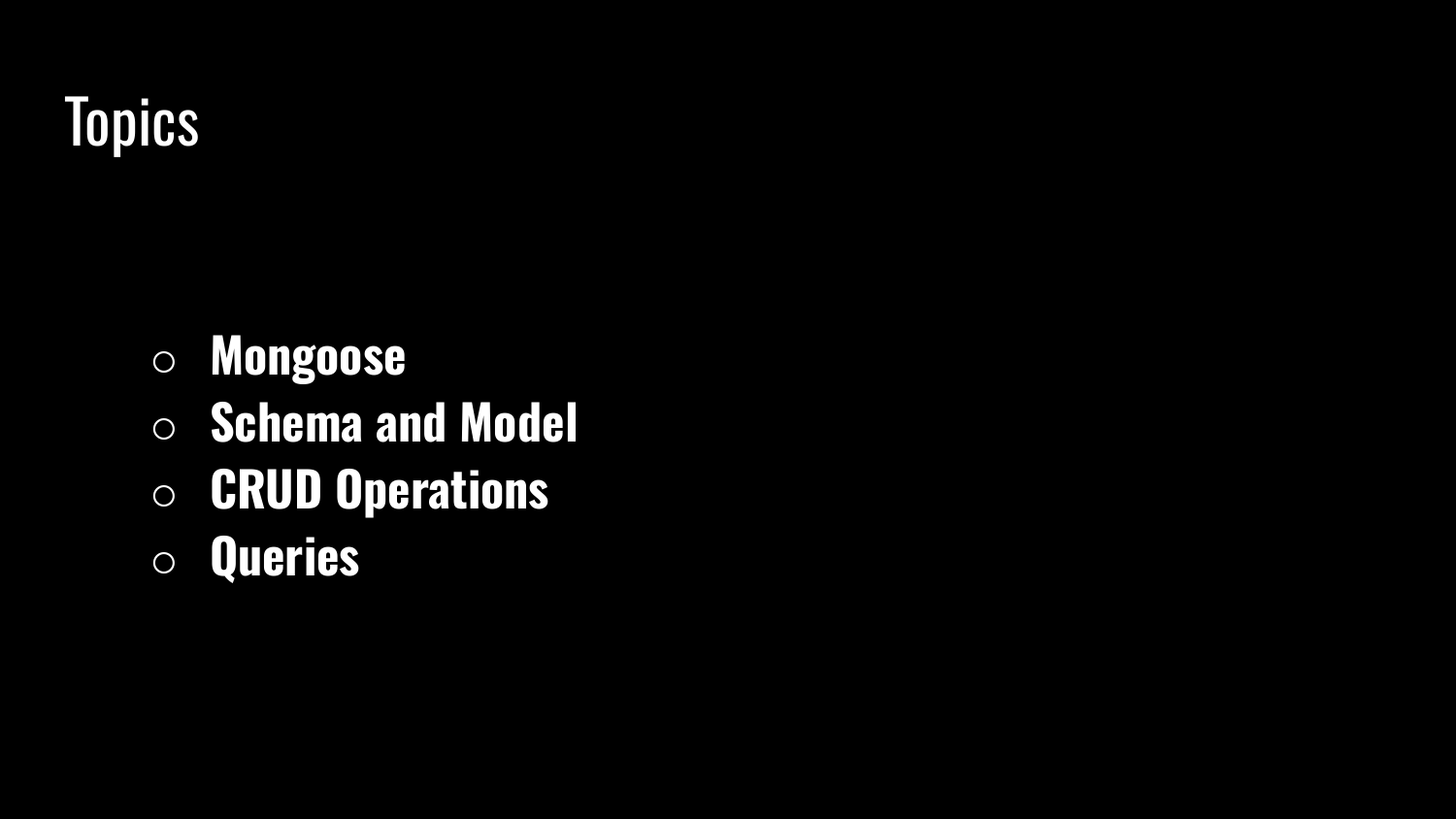

# Topics

Mongoose
Schema and Model
CRUD Operations
Queries